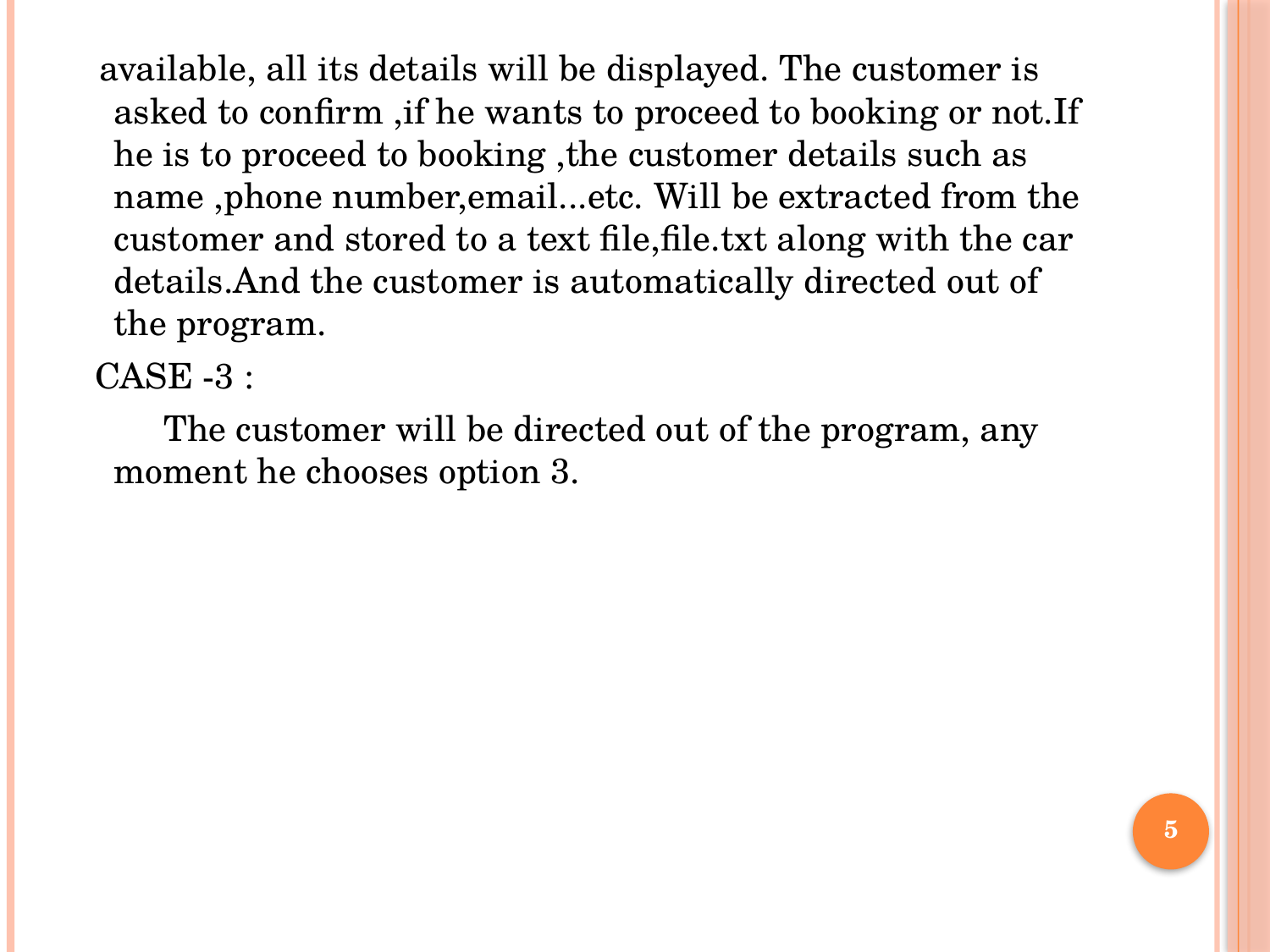

#
  available, all its details will be displayed. The customer is asked to confirm ,if he wants to proceed to booking or not.If he is to proceed to booking ,the customer details such as name ,phone number,email...etc. Will be extracted from the customer and stored to a text file,file.txt along with the car details.And the customer is automatically directed out of the program.
  CASE -3 :
         The customer will be directed out of the program, any moment he chooses option 3.
5